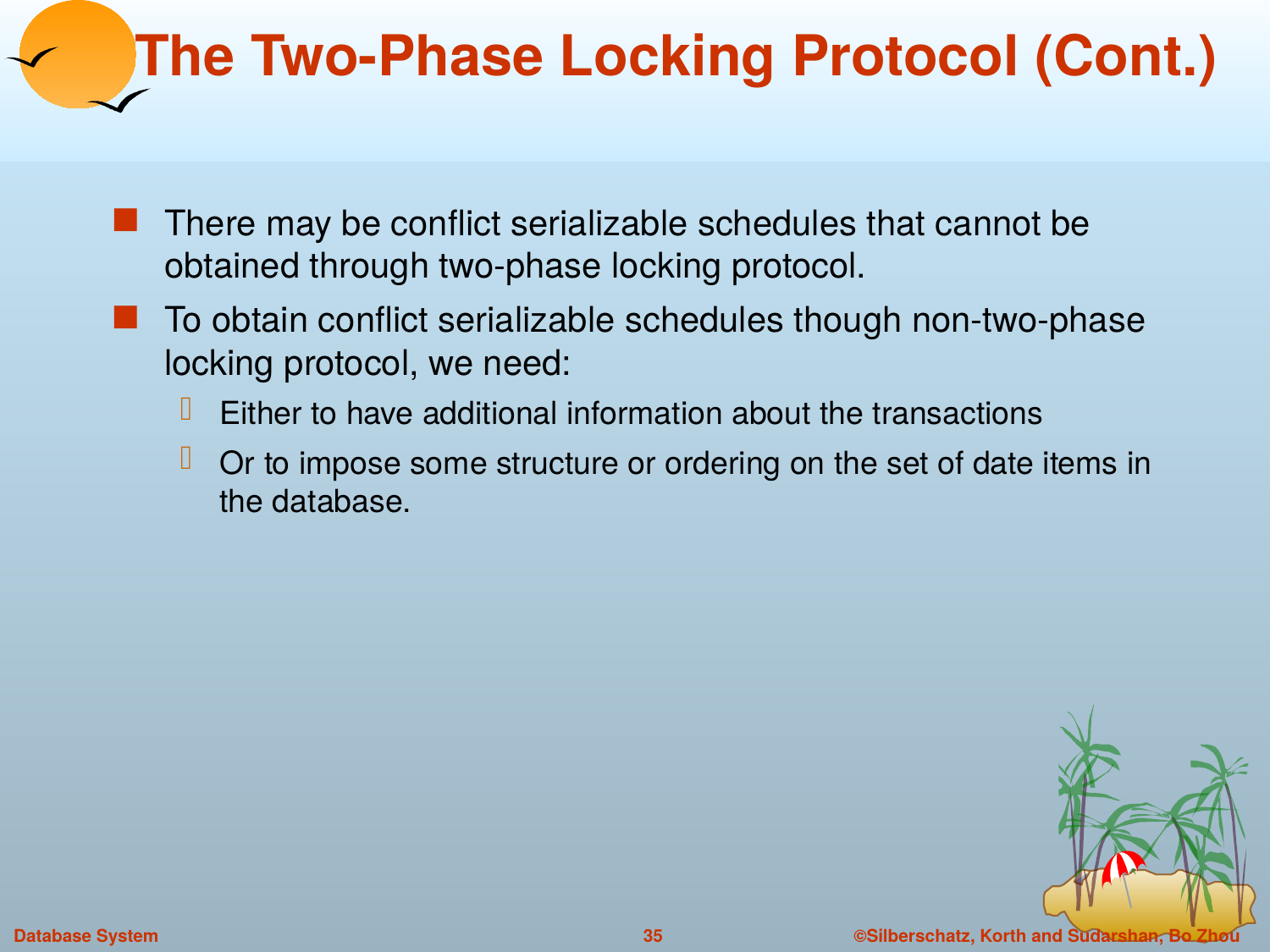

# The Two-Phase Locking Protocol (Cont.)
There may be conflict serializable schedules that cannot be obtained through two-phase locking protocol.
To obtain conflict serializable schedules though non-two-phase locking protocol, we need:
Either to have additional information about the transactions
Or to impose some structure or ordering on the set of date items in the database.